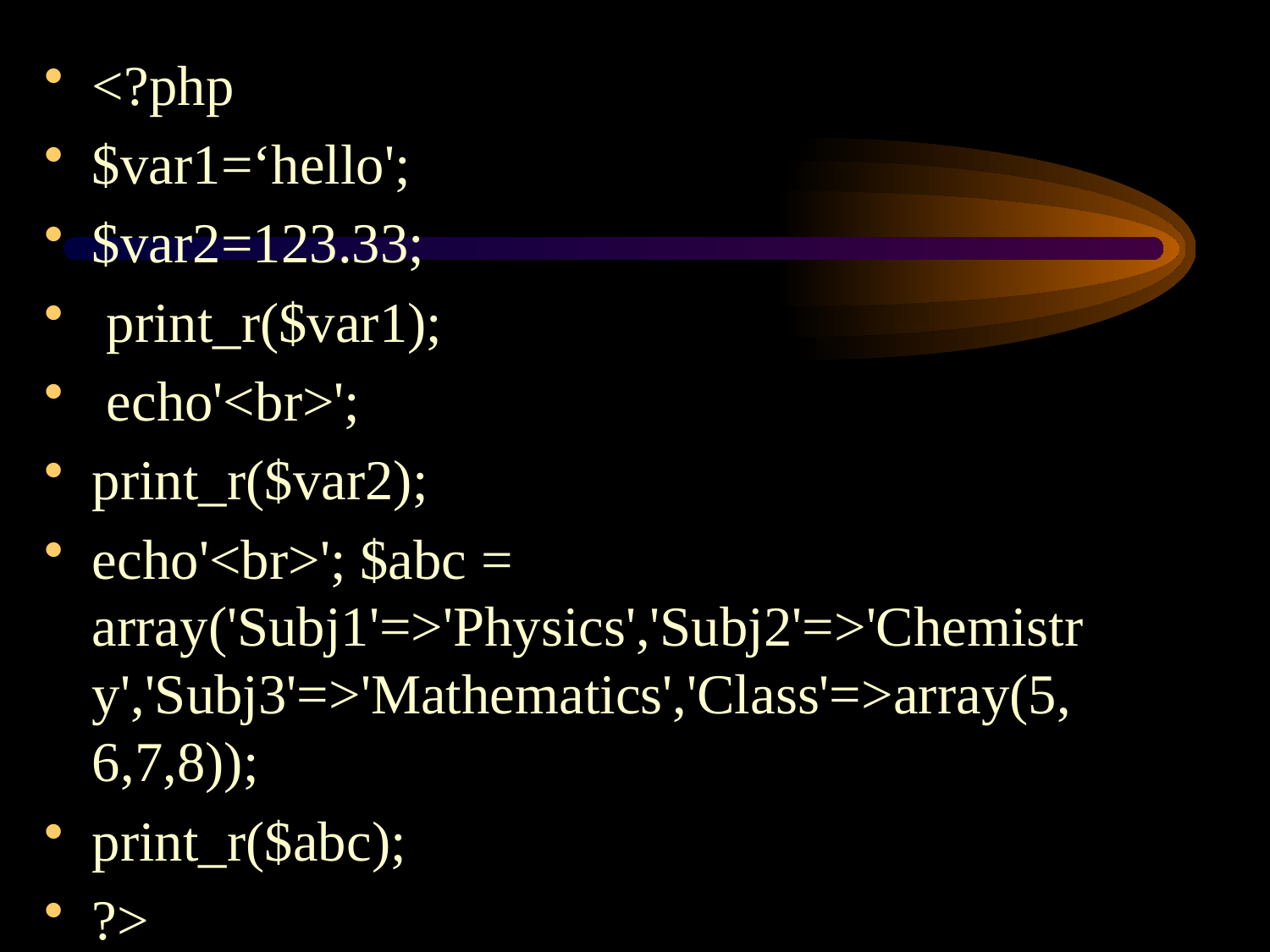

<?php
$var1=‘hello';
$var2=123.33;
 print_r($var1);
 echo'<br>';
print_r($var2);
echo'<br>'; $abc = array('Subj1'=>'Physics','Subj2'=>'Chemistry','Subj3'=>'Mathematics','Class'=>array(5,6,7,8));
print_r($abc);
?>